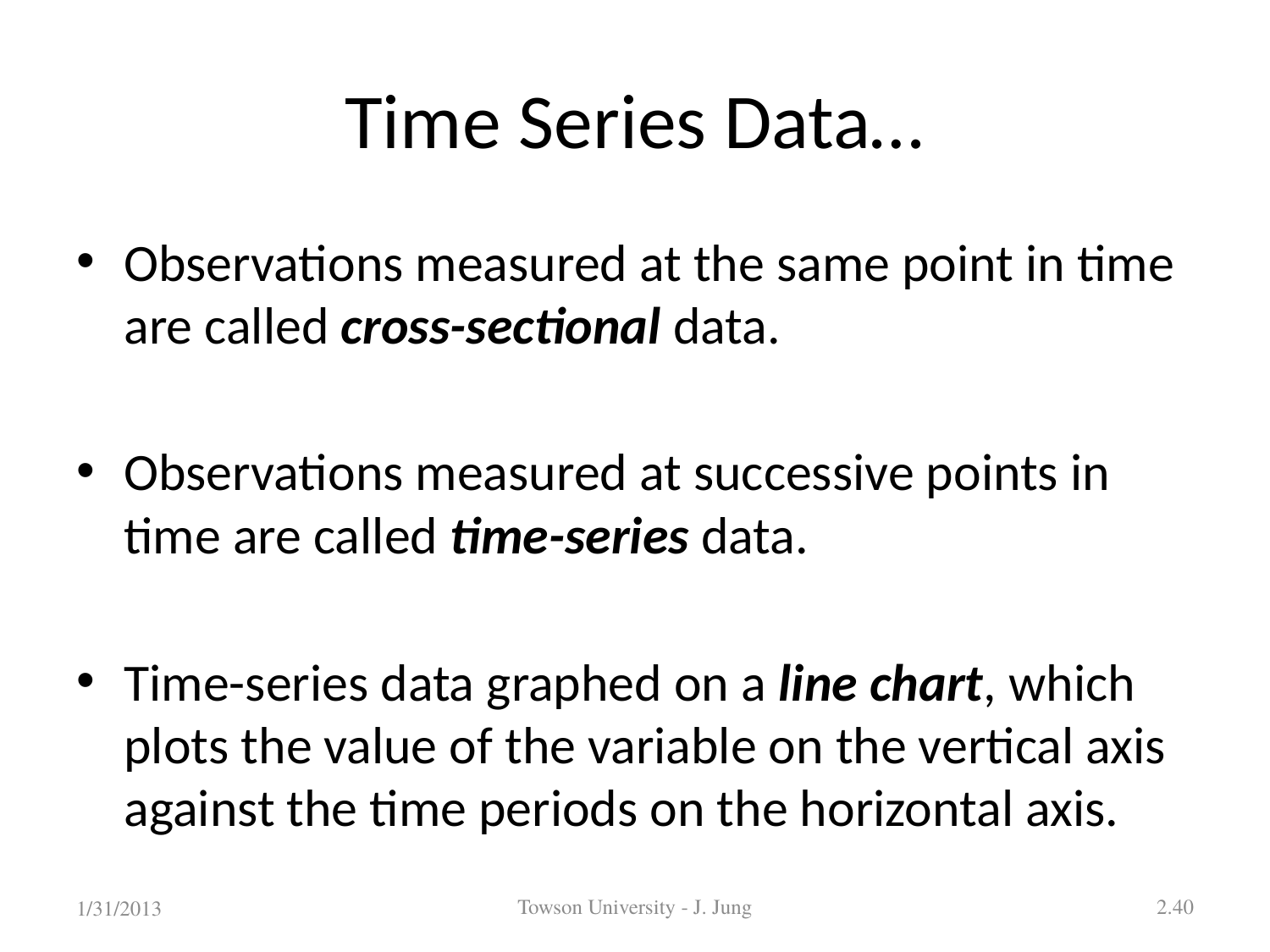

# Time Series Data…
Observations measured at the same point in time are called cross-sectional data.

Observations measured at successive points in time are called time-series data.

Time-series data graphed on a line chart, which plots the value of the variable on the vertical axis against the time periods on the horizontal axis.
1/31/2013
Towson University - J. Jung
2.40